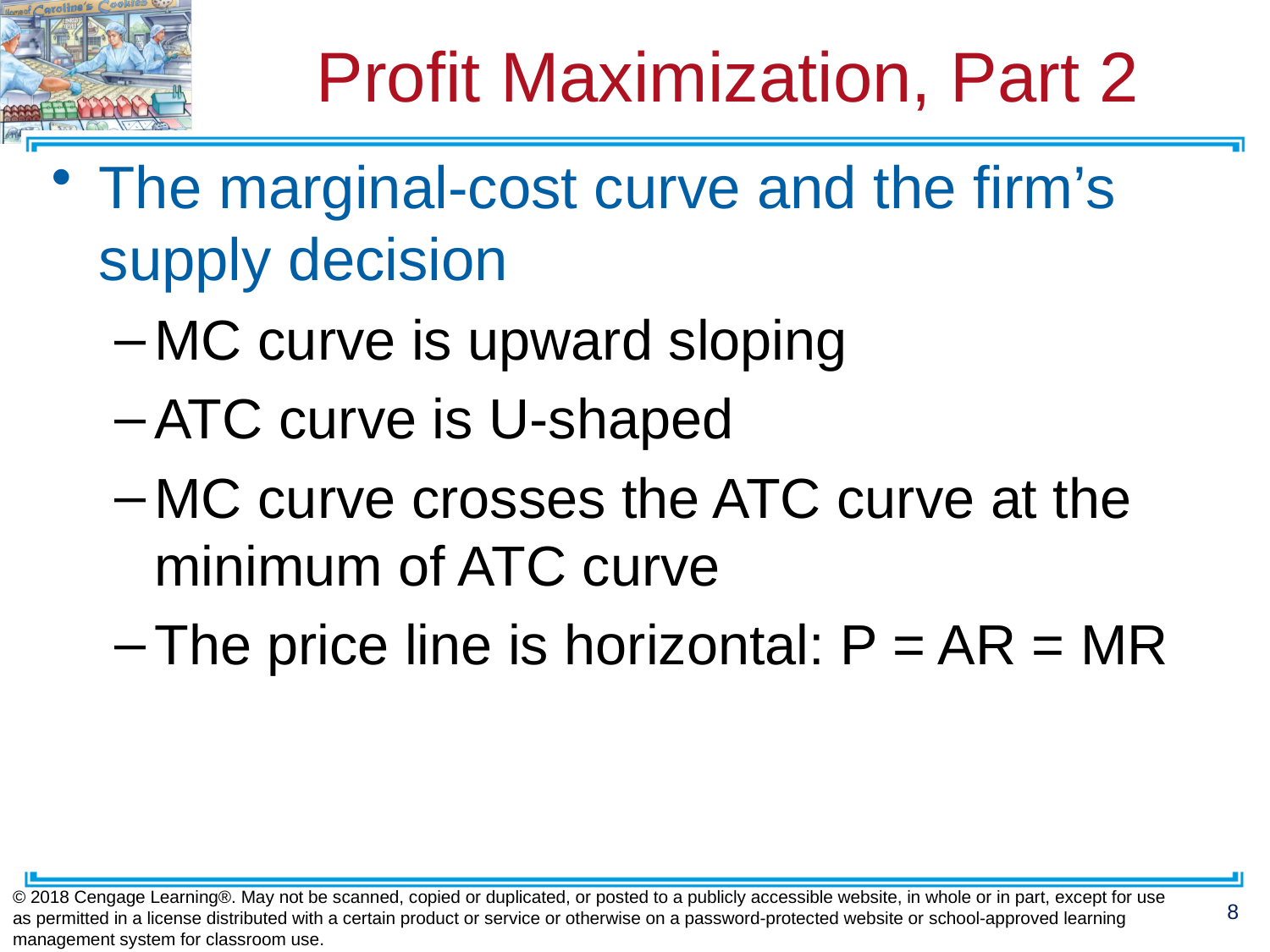

# Profit Maximization, Part 2
The marginal-cost curve and the firm’s supply decision
MC curve is upward sloping
ATC curve is U-shaped
MC curve crosses the ATC curve at the minimum of ATC curve
The price line is horizontal: P = AR = MR
© 2018 Cengage Learning®. May not be scanned, copied or duplicated, or posted to a publicly accessible website, in whole or in part, except for use as permitted in a license distributed with a certain product or service or otherwise on a password-protected website or school-approved learning management system for classroom use.
8